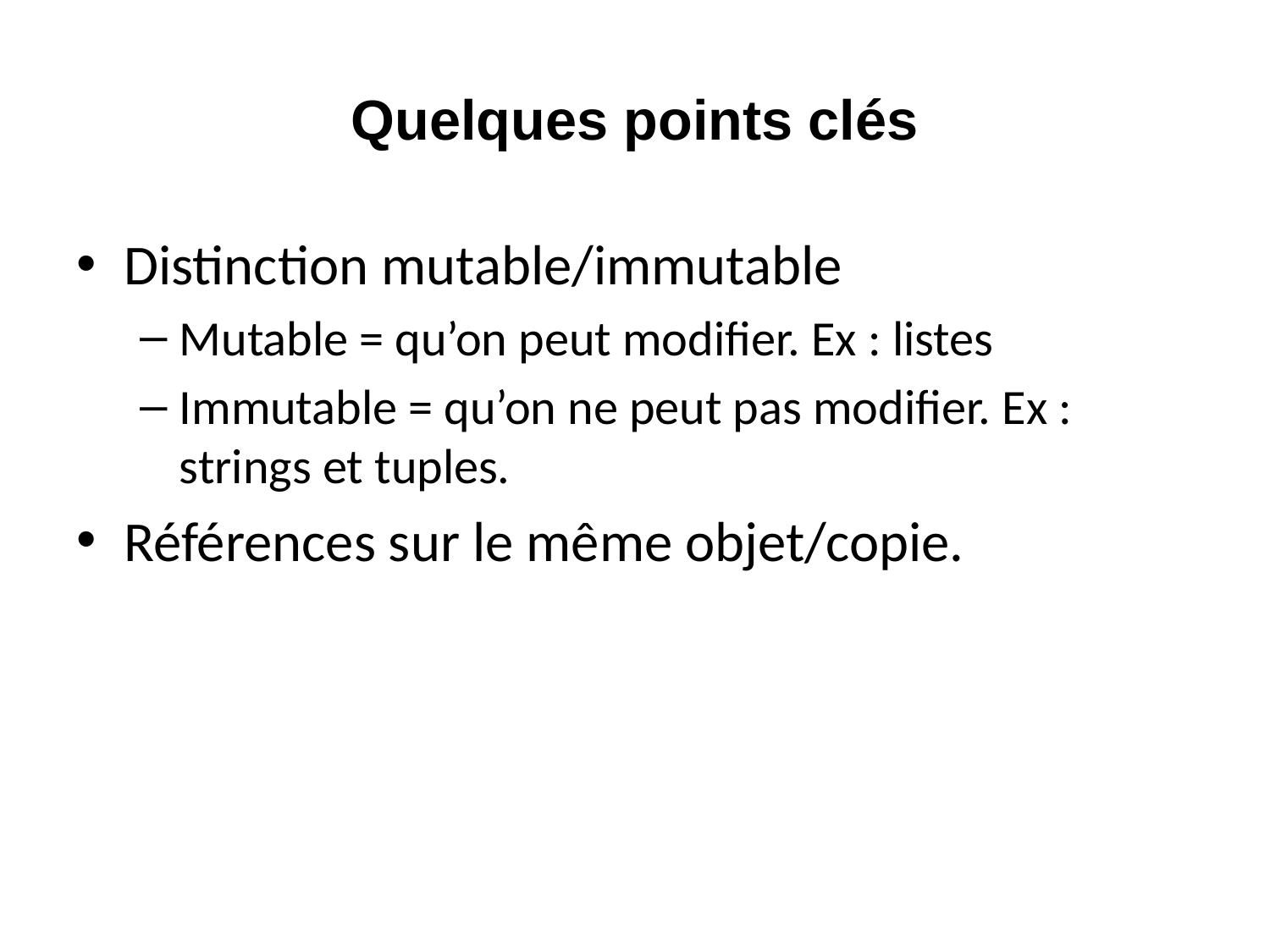

# Quelques points clés
Distinction mutable/immutable
Mutable = qu’on peut modifier. Ex : listes
Immutable = qu’on ne peut pas modifier. Ex : strings et tuples.
Références sur le même objet/copie.